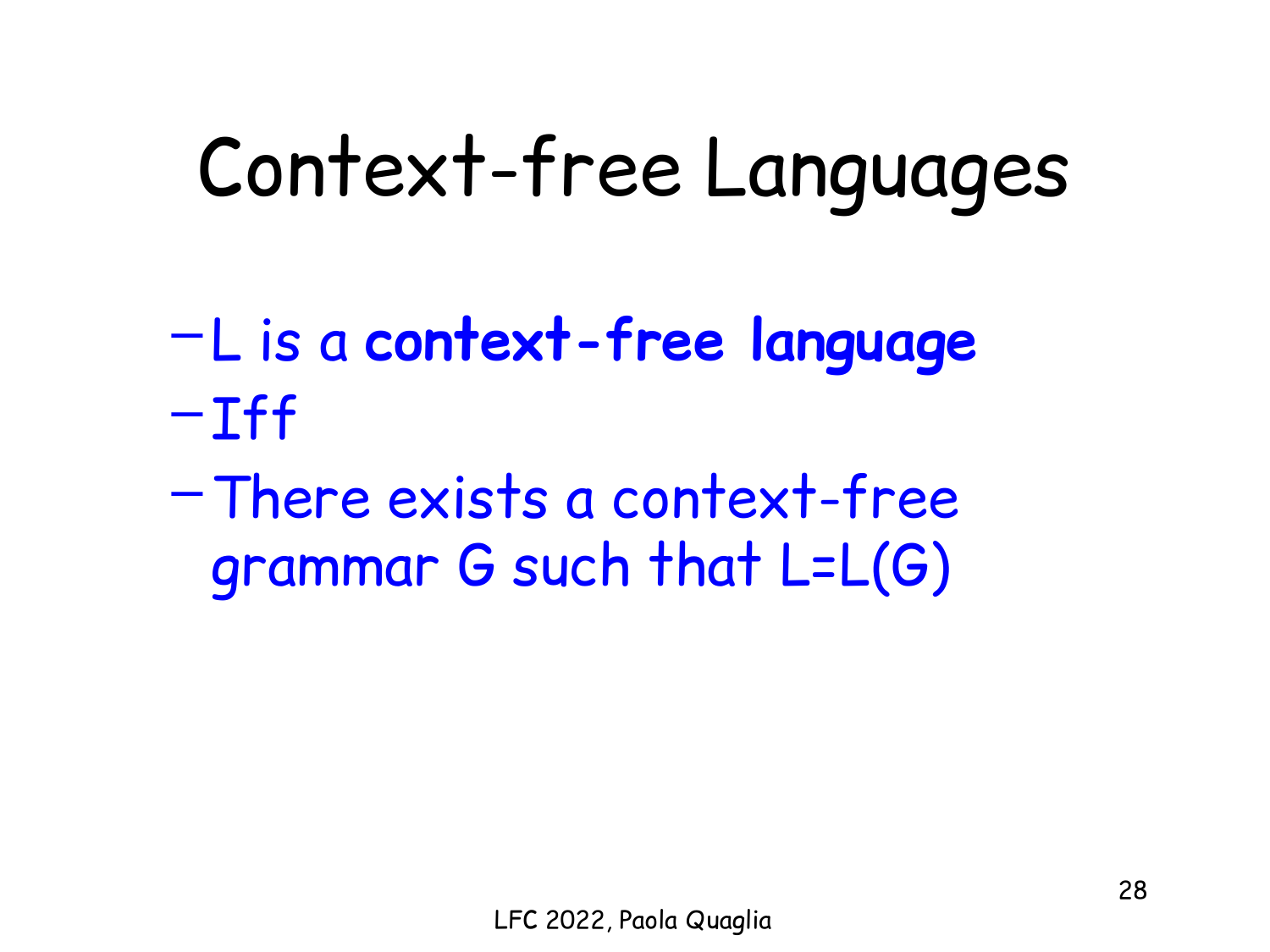

# Context-free Languages
L is a context-free language
Iff
There exists a context-free grammar G such that L=L(G)

LFC 2022, Paola Quaglia
28